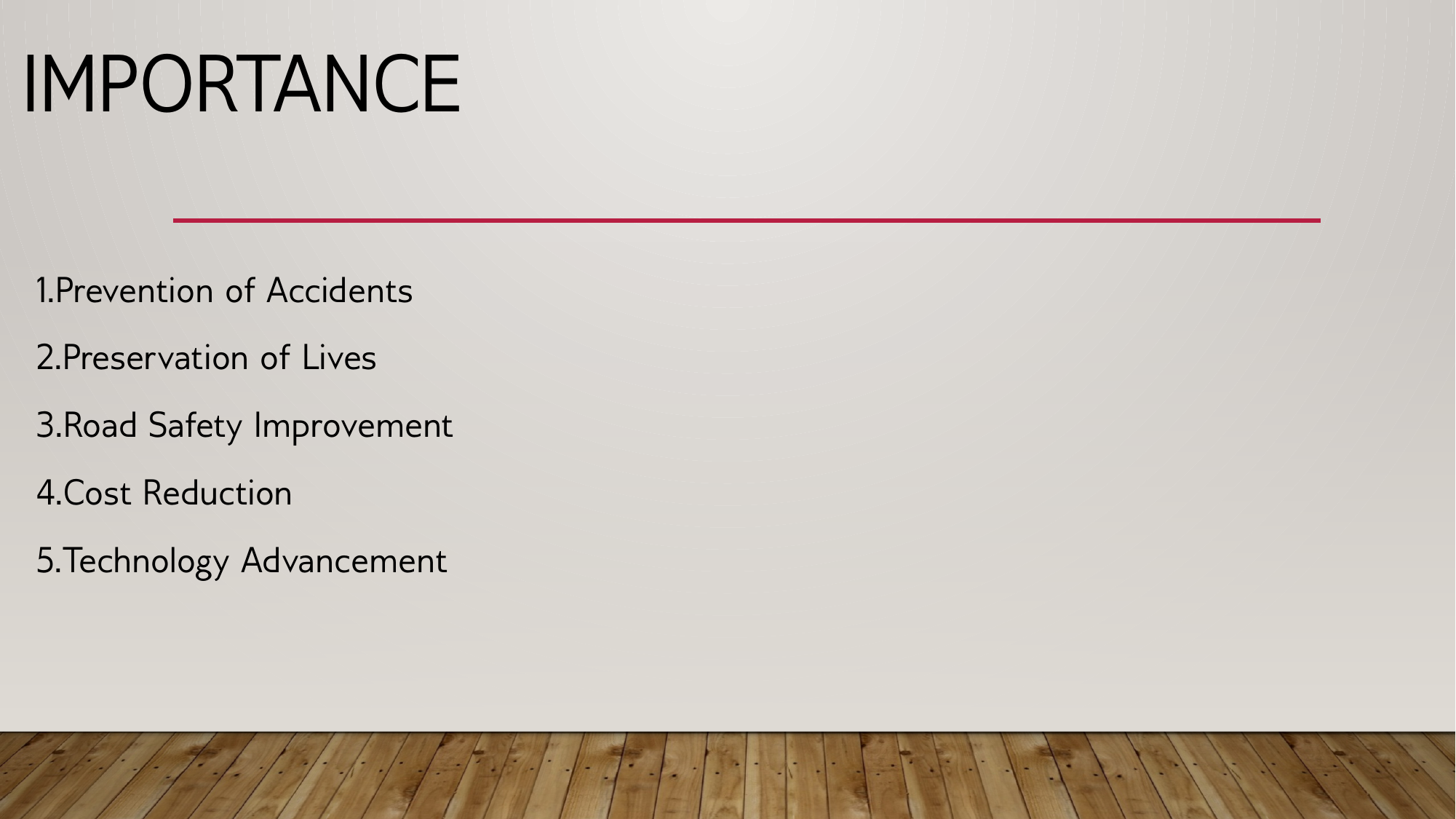

# IMPORTANCE
1.Prevention of Accidents
2.Preservation of Lives
3.Road Safety Improvement
4.Cost Reduction
5.Technology Advancement